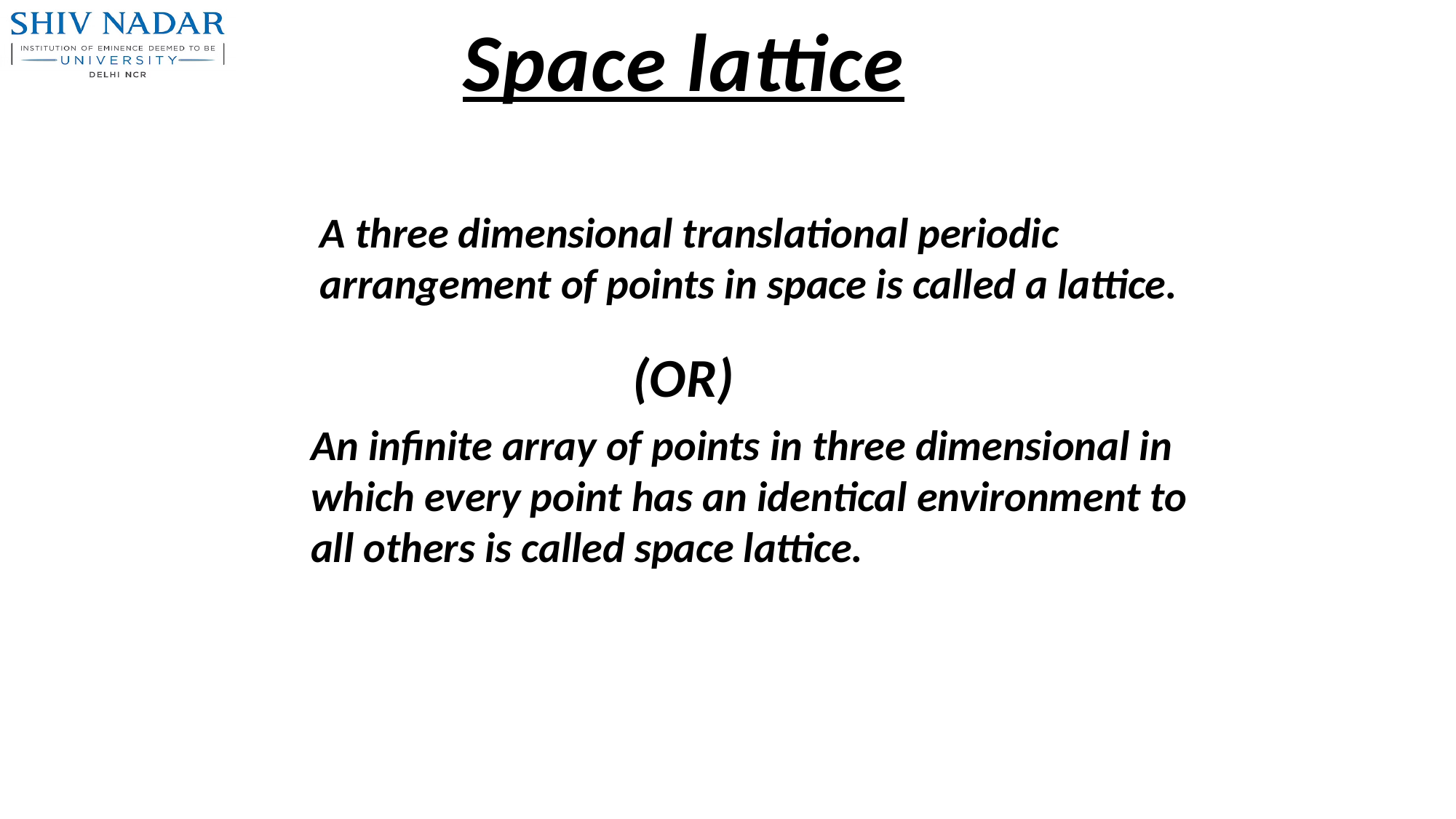

Space lattice
A three dimensional translational periodic arrangement of points in space is called a lattice.
(OR)
An infinite array of points in three dimensional in   which every point has an identical environment to
all others is called space lattice.